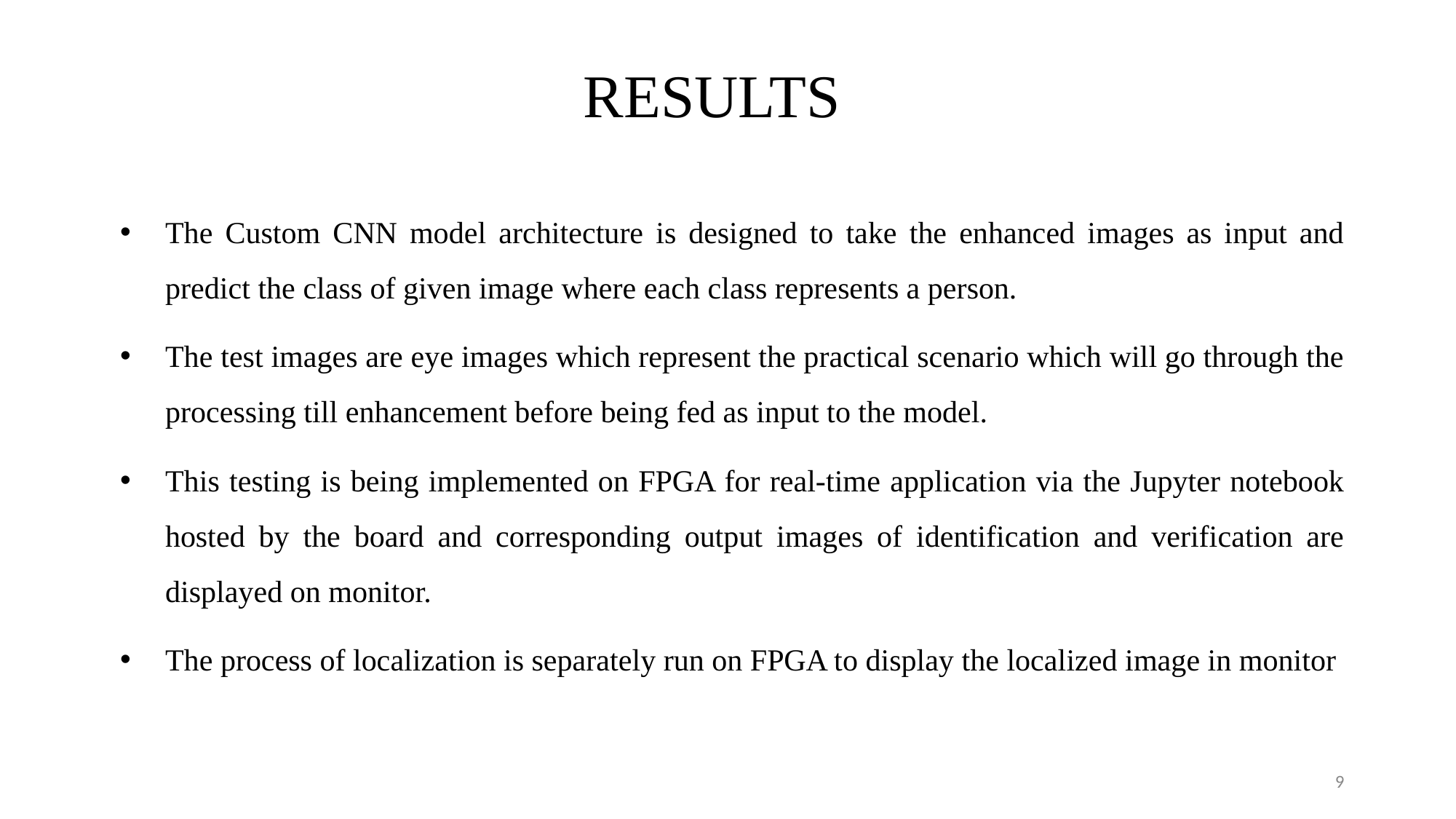

# RESULTS
The Custom CNN model architecture is designed to take the enhanced images as input and predict the class of given image where each class represents a person.
The test images are eye images which represent the practical scenario which will go through the processing till enhancement before being fed as input to the model.
This testing is being implemented on FPGA for real-time application via the Jupyter notebook hosted by the board and corresponding output images of identification and verification are displayed on monitor.
The process of localization is separately run on FPGA to display the localized image in monitor
9